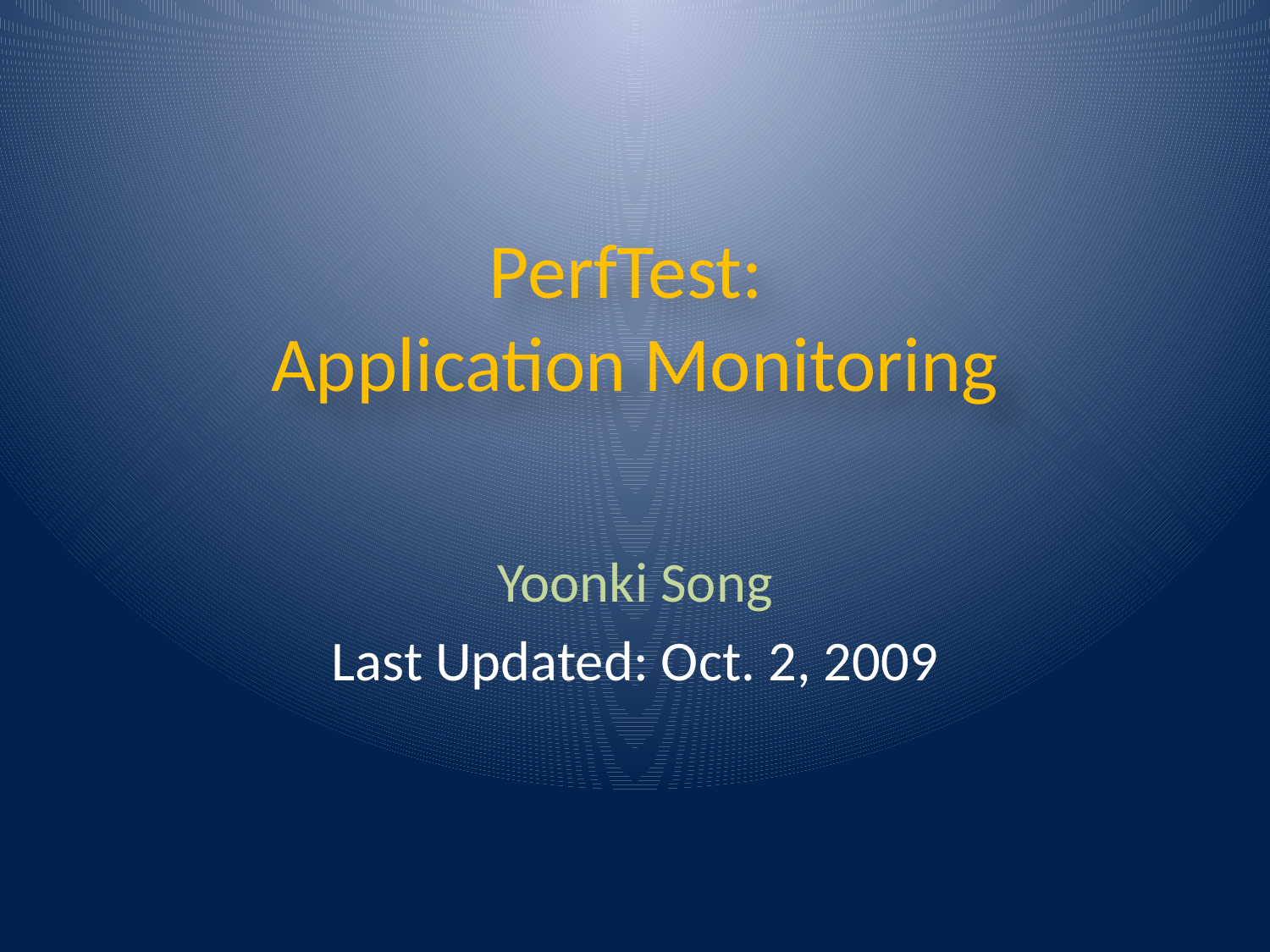

# PerfTest: Application Monitoring
Yoonki Song
Last Updated: Oct. 2, 2009